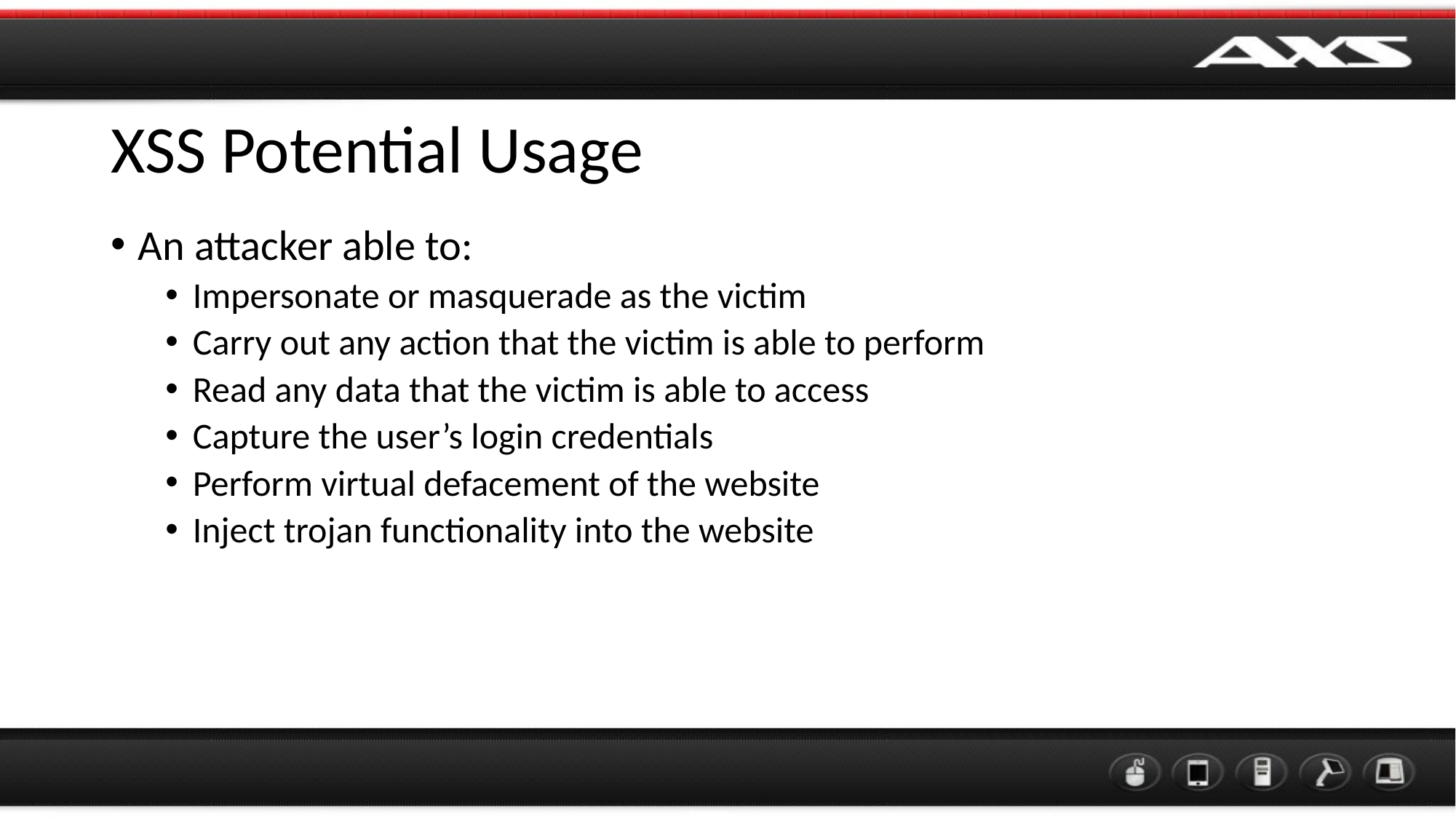

# XSS Potential Usage
An attacker able to:
Impersonate or masquerade as the victim
Carry out any action that the victim is able to perform
Read any data that the victim is able to access
Capture the user’s login credentials
Perform virtual defacement of the website
Inject trojan functionality into the website